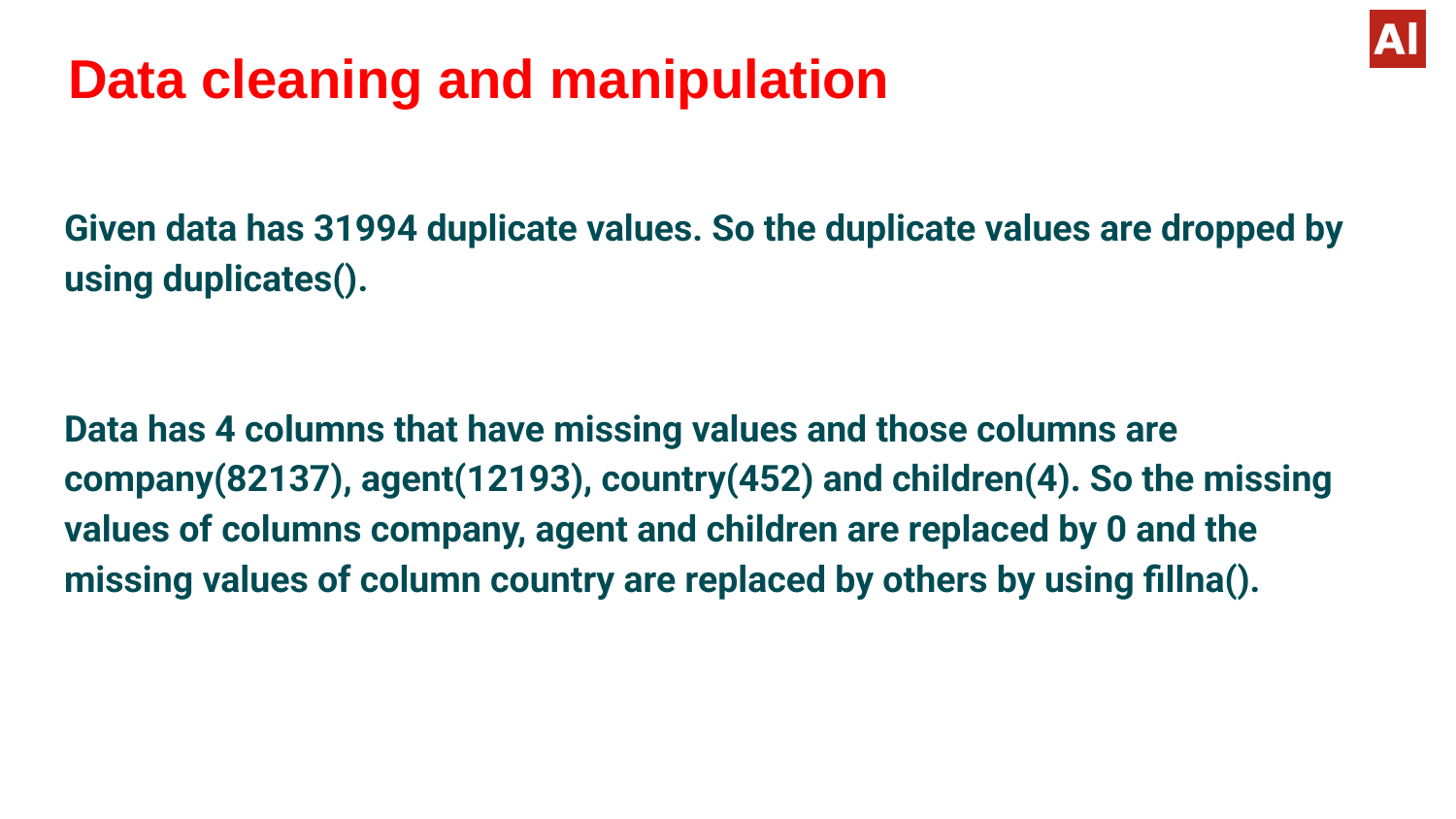

# Data cleaning and manipulation
Given data has 31994 duplicate values. So the duplicate values are dropped by using duplicates().

Data has 4 columns that have missing values and those columns are company(82137), agent(12193), country(452) and children(4). So the missing values of columns company, agent and children are replaced by 0 and the missing values of column country are replaced by others by using fillna().